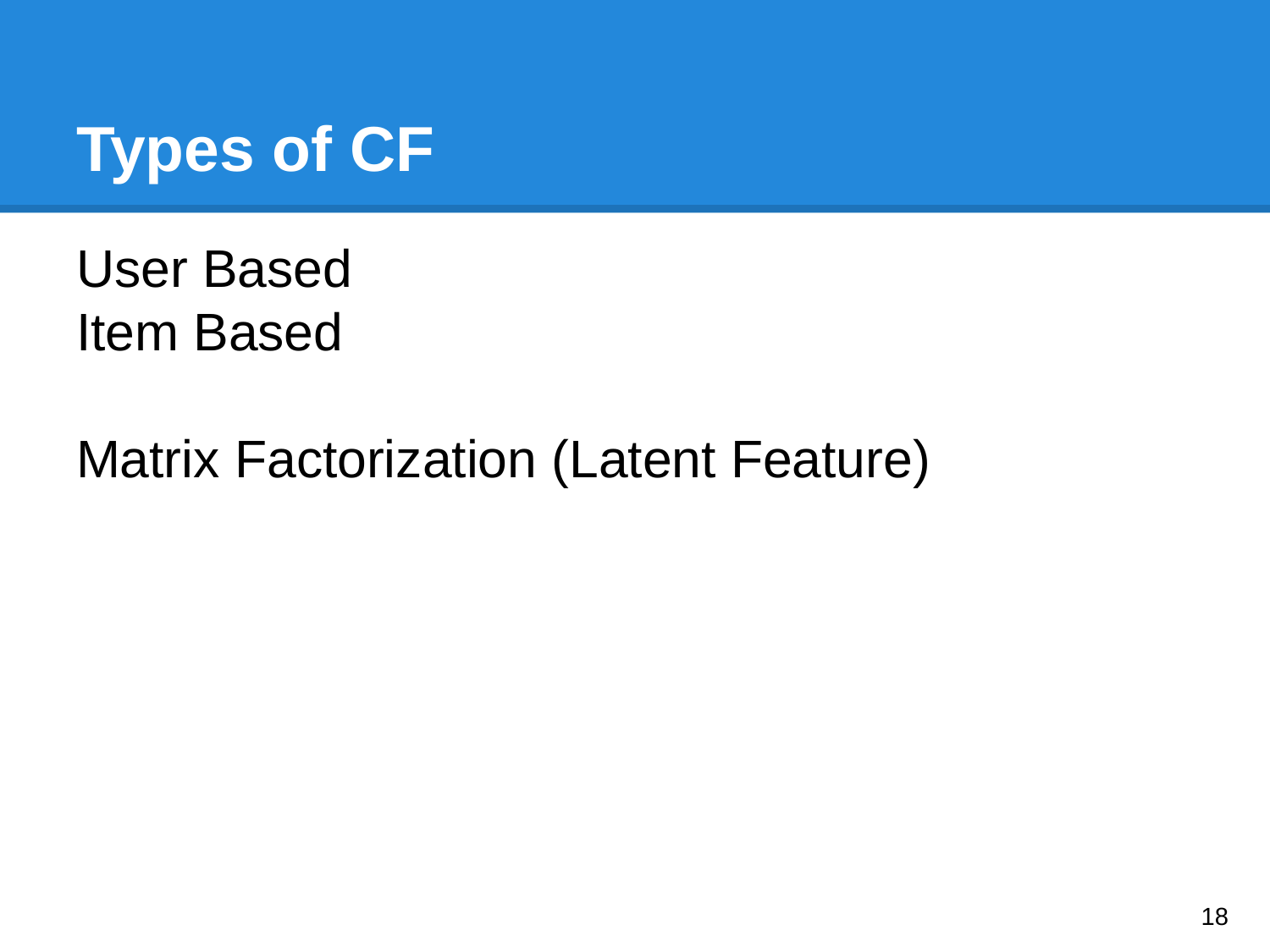

# Types of CF
User Based
Item Based

Matrix Factorization (Latent Feature)
18